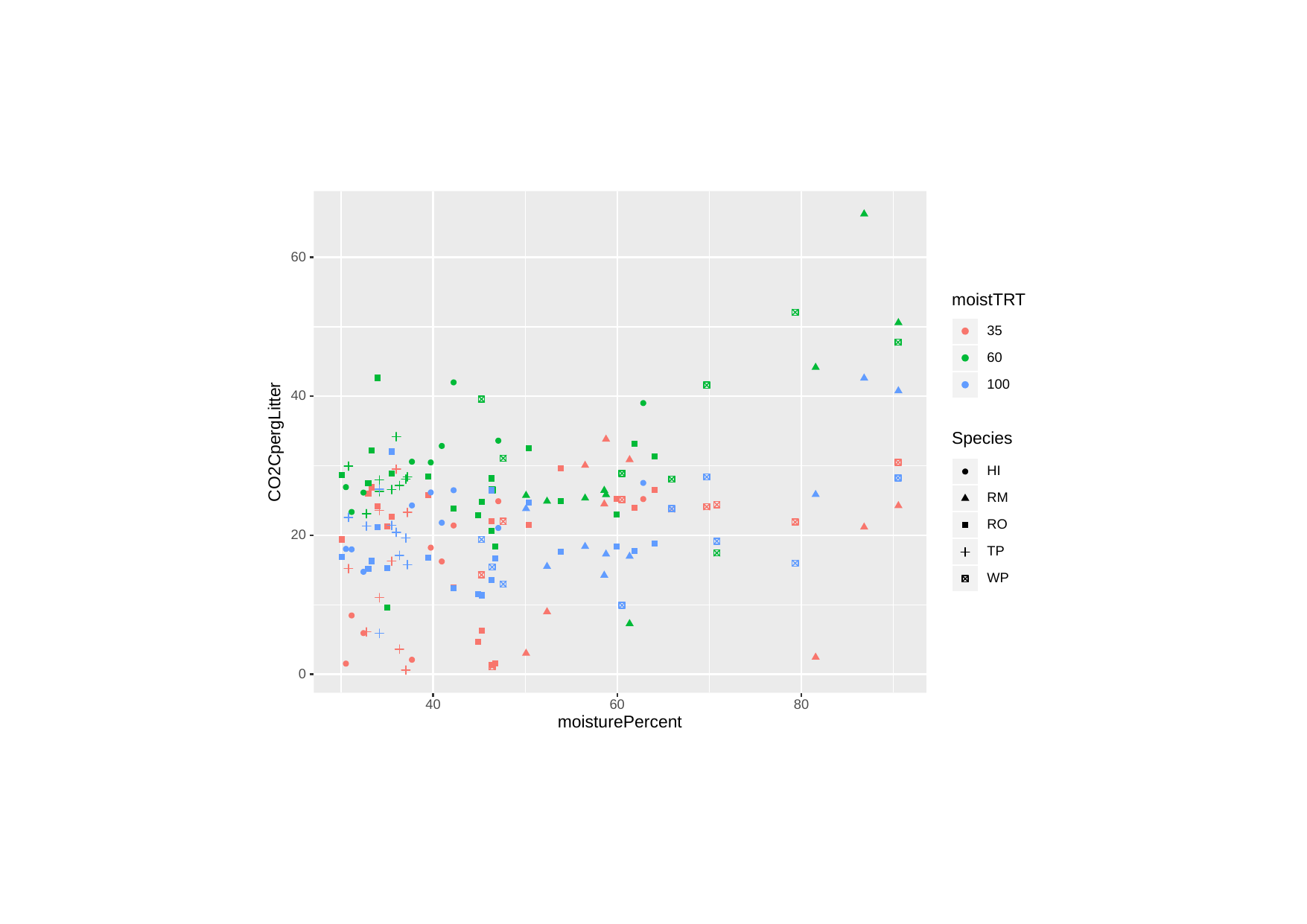

60

moistTRT

35

60

100

40

Species

CO2CpergLitter

HI

RM

RO

20

TP

WP

0

40
60
80
moisturePercent